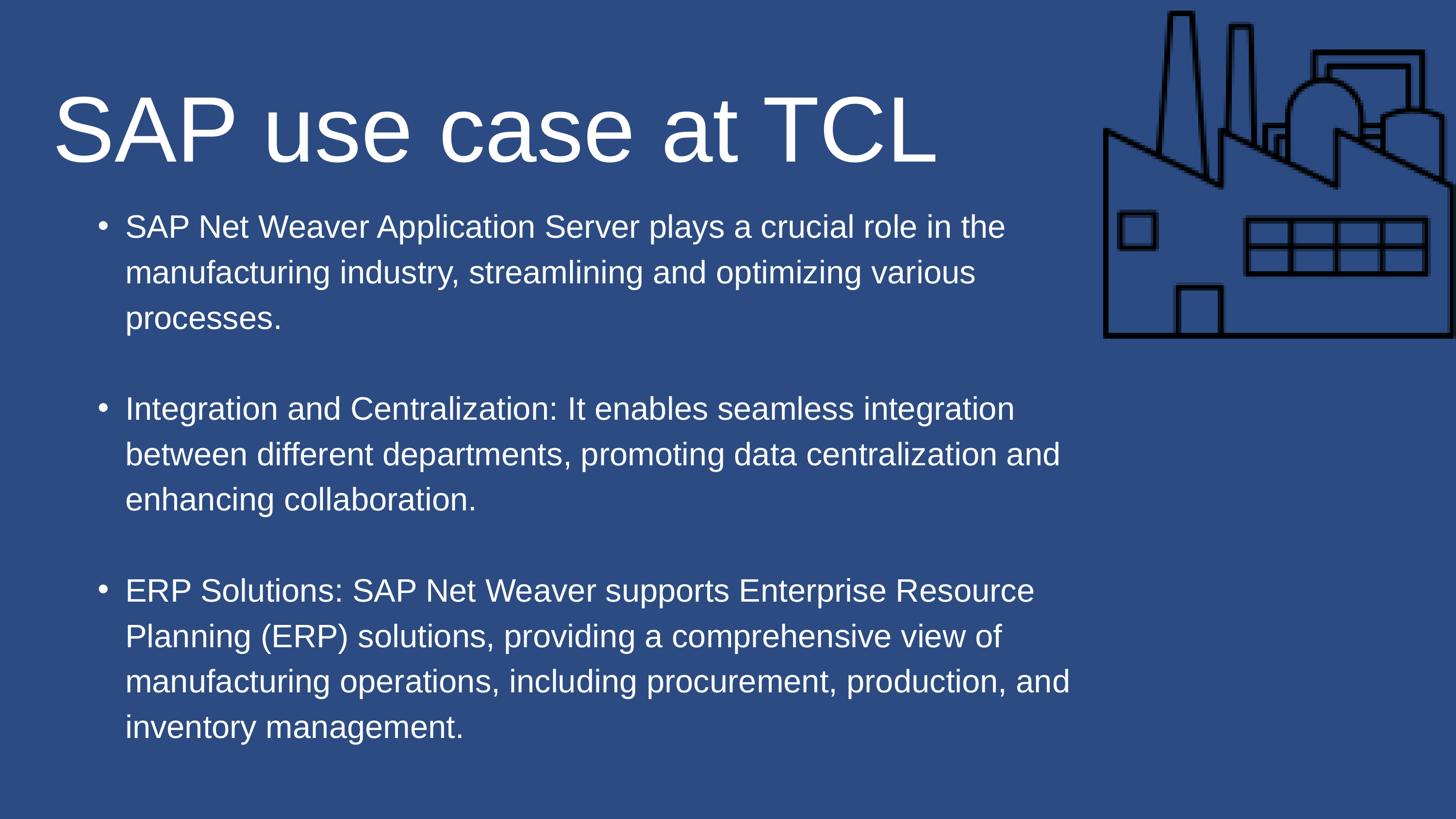

SAP use case at TCL
SAP Net Weaver Application Server plays a crucial role in the manufacturing industry, streamlining and optimizing various processes.

Integration and Centralization: It enables seamless integration between different departments, promoting data centralization and enhancing collaboration.

ERP Solutions: SAP Net Weaver supports Enterprise Resource Planning (ERP) solutions, providing a comprehensive view of manufacturing operations, including procurement, production, and inventory management.